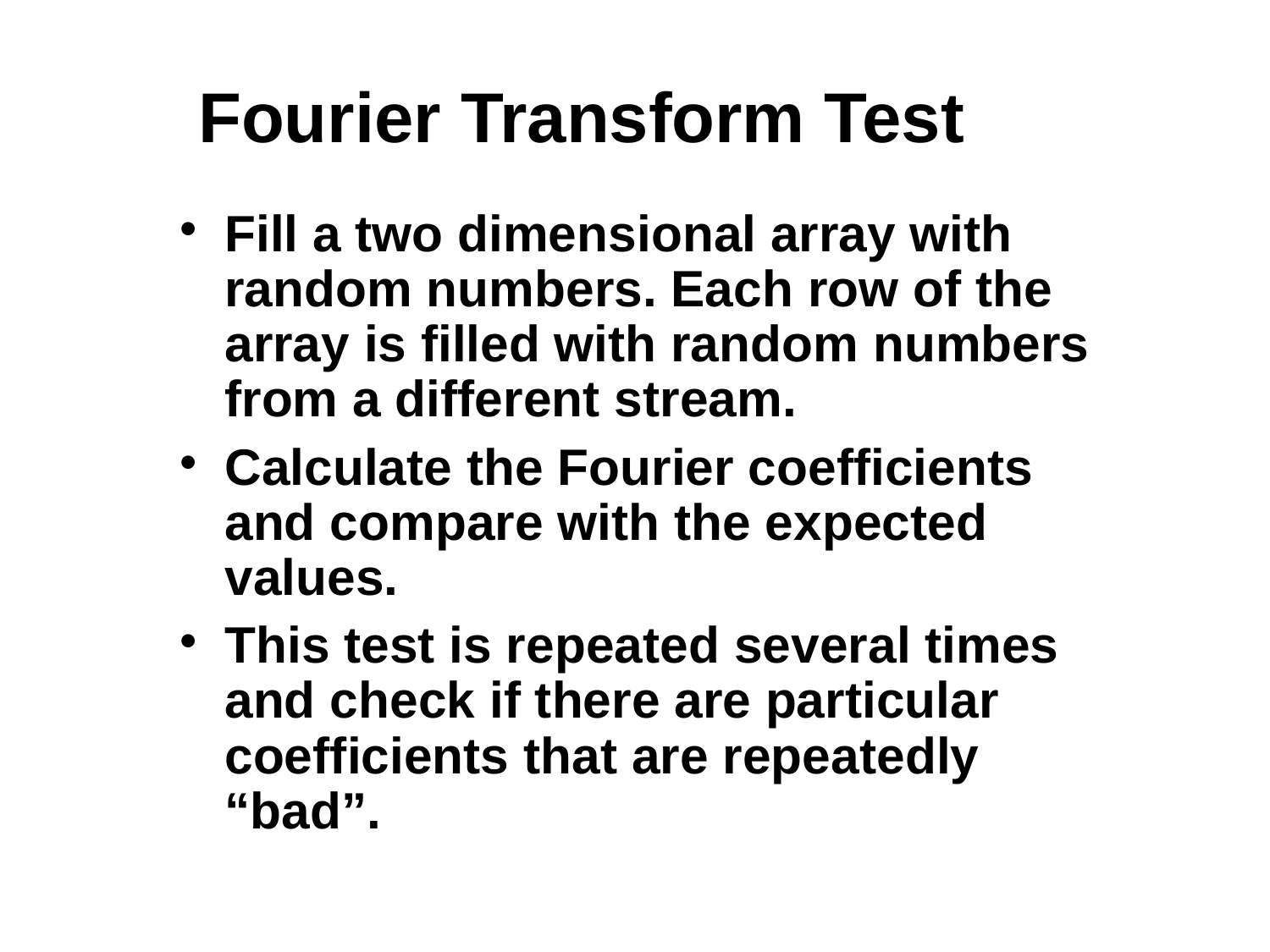

Fourier Transform Test
Fill a two dimensional array with random numbers. Each row of the array is filled with random numbers from a different stream.
Calculate the Fourier coefficients and compare with the expected values.
This test is repeated several times and check if there are particular coefficients that are repeatedly “bad”.